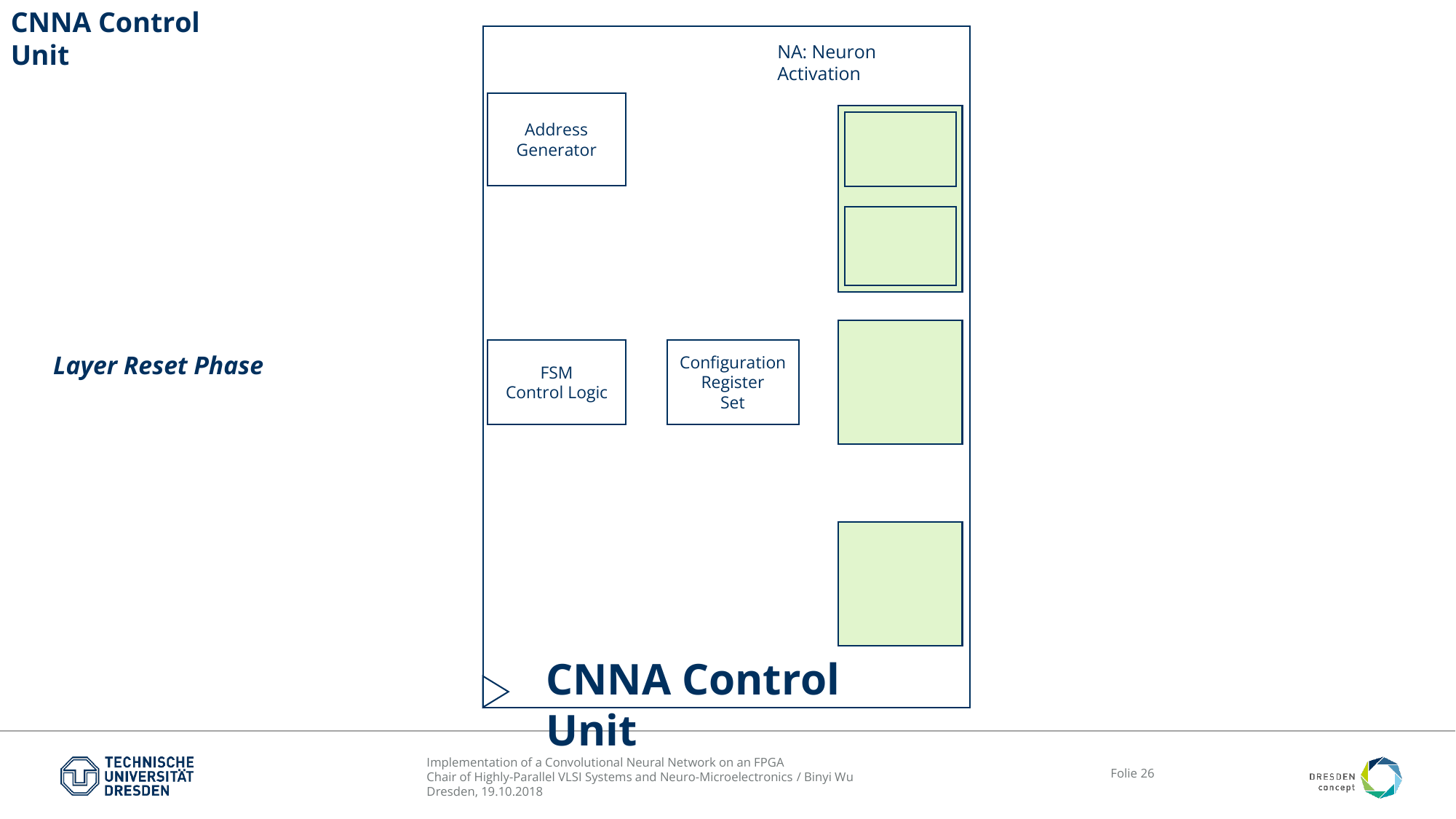

CNNA Control Unit

NA: Neuron Activation
Address Generator

FSM
Control Logic
Configuration
Register
Set
Layer Reset Phase

CNNA Control Unit